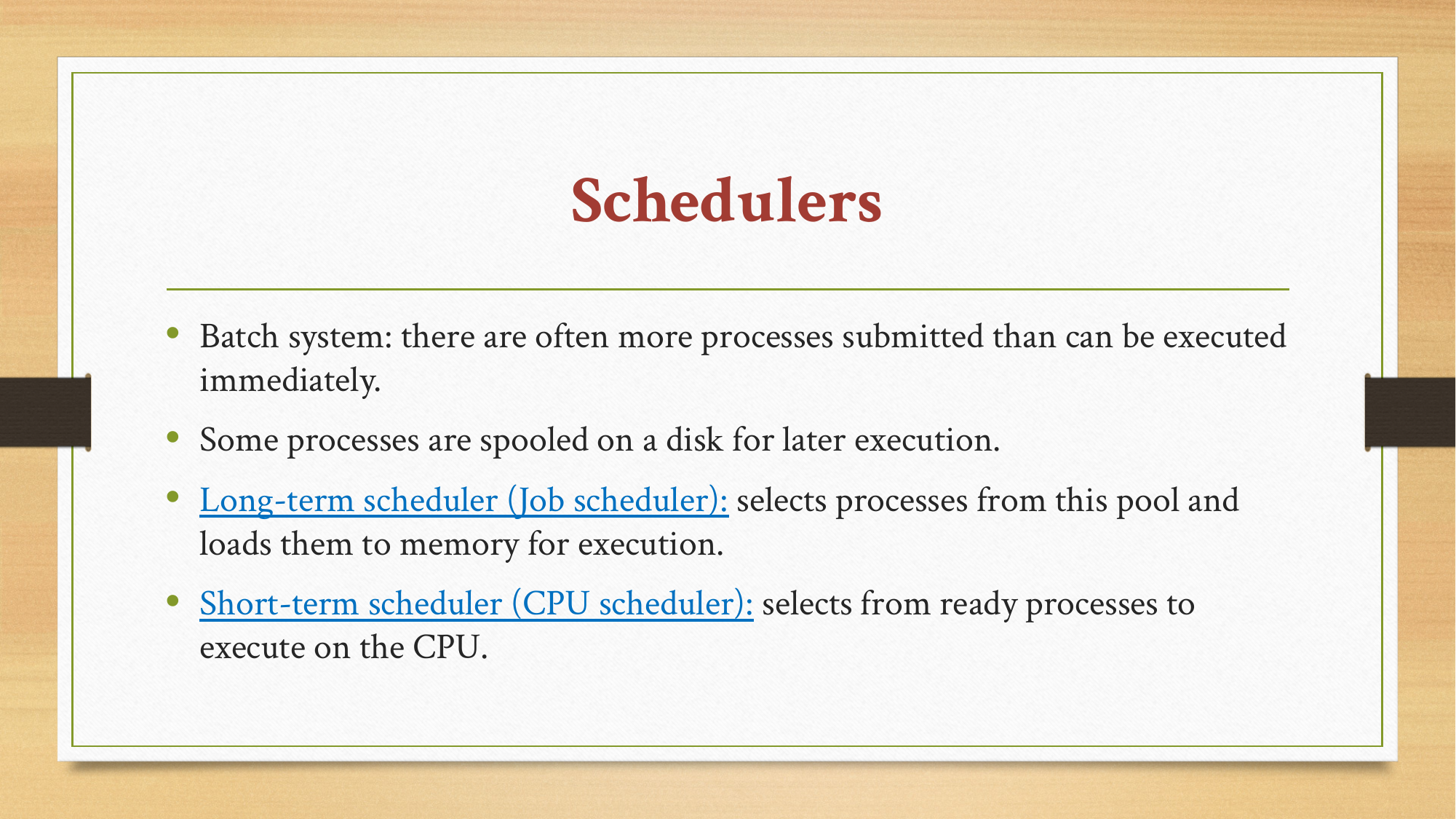

# Schedulers
Batch system: there are often more processes submitted than can be executed immediately.
Some processes are spooled on a disk for later execution.
Long-term scheduler (Job scheduler): selects processes from this pool and loads them to memory for execution.
Short-term scheduler (CPU scheduler): selects from ready processes to execute on the CPU.